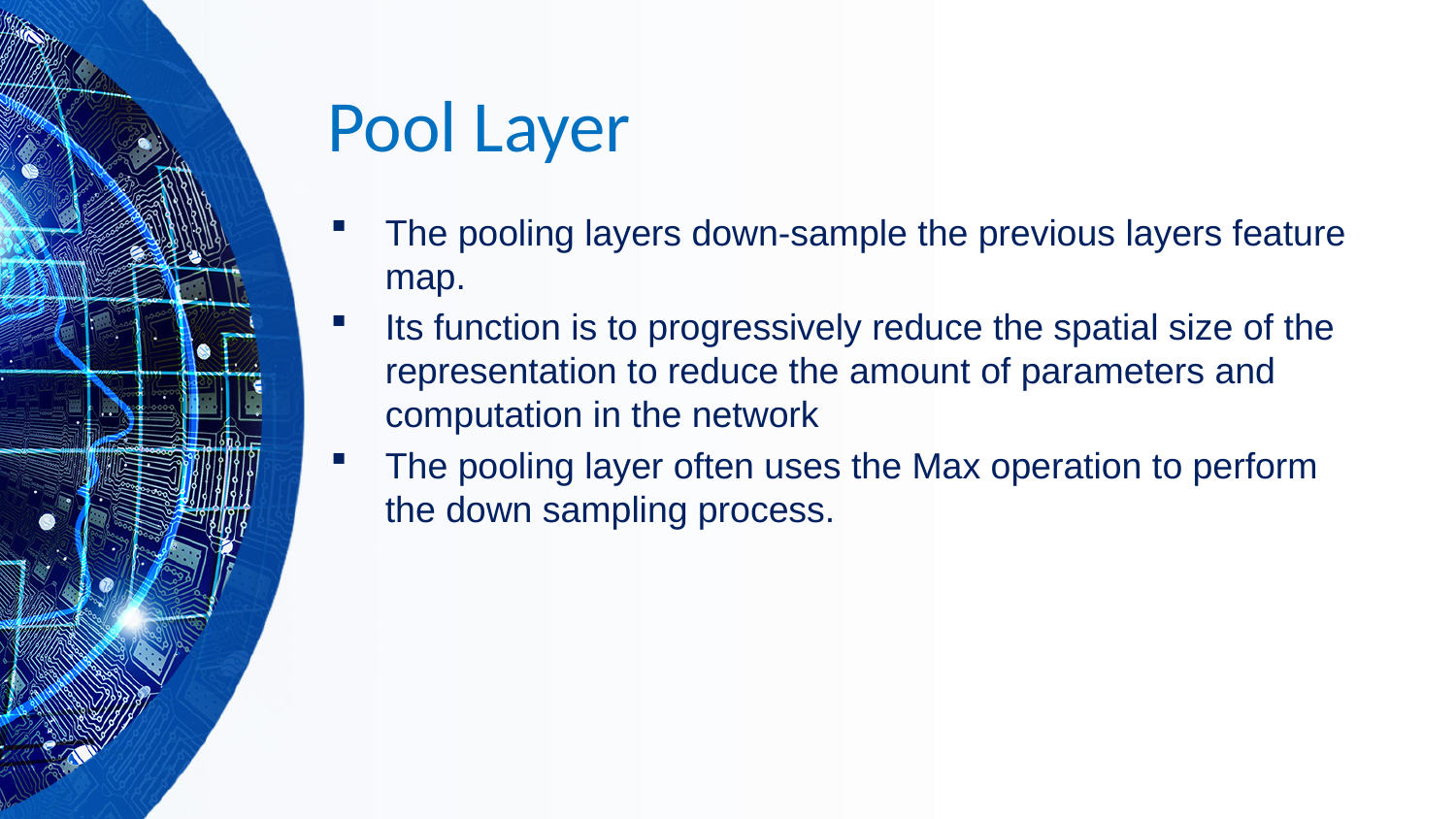

# Pool Layer
The pooling layers down-sample the previous layers feature map.
Its function is to progressively reduce the spatial size of the representation to reduce the amount of parameters and computation in the network
The pooling layer often uses the Max operation to perform the down sampling process.